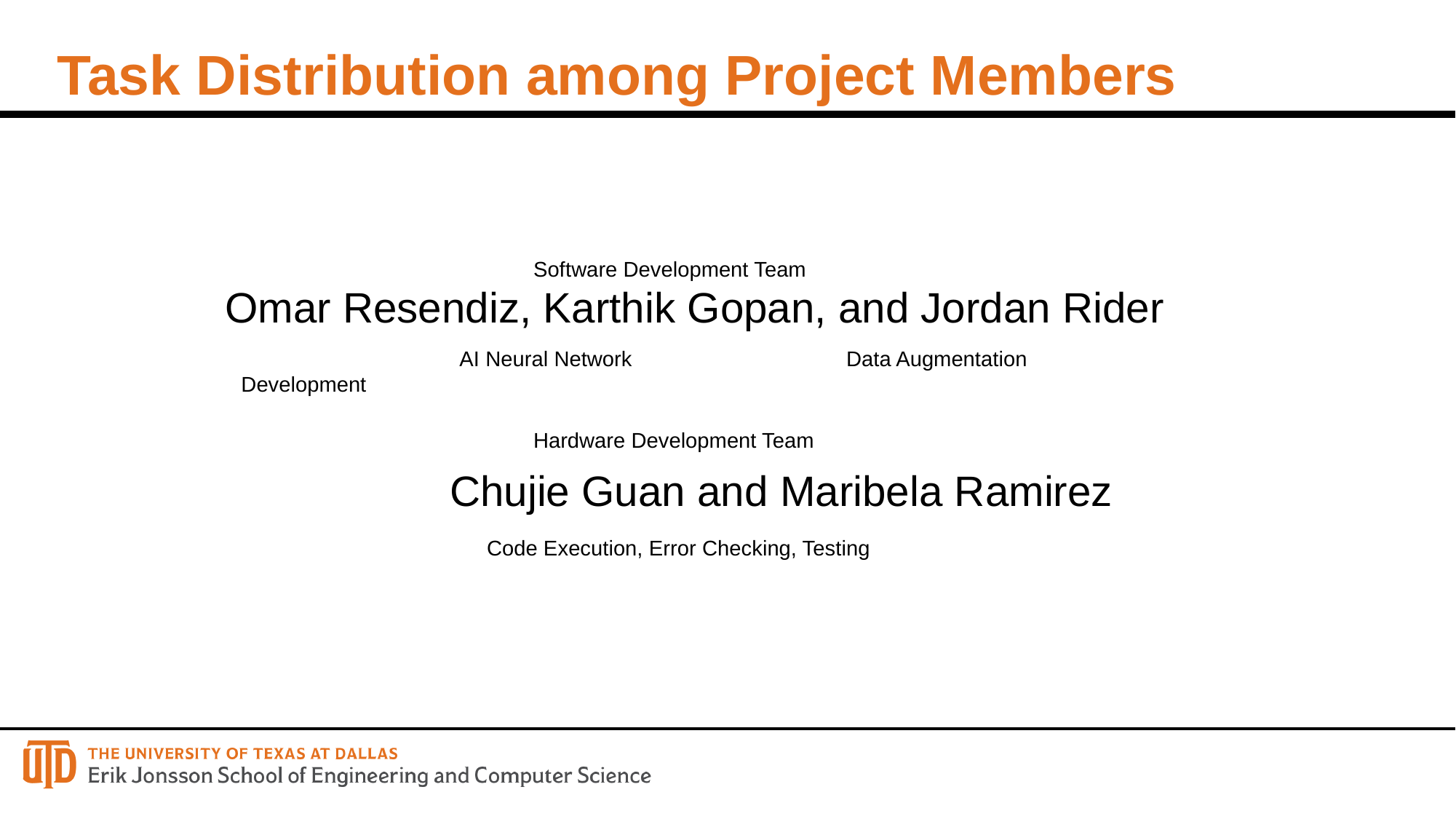

# Task Distribution among Project Members

Omar Resendiz, Karthik Gopan, and Jordan Rider

                   Chujie Guan and Maribela Ramirez
Software Development Team
		AI Neural Network Development
   Data Augmentation
Hardware Development Team
      Code Execution, Error Checking, Testing